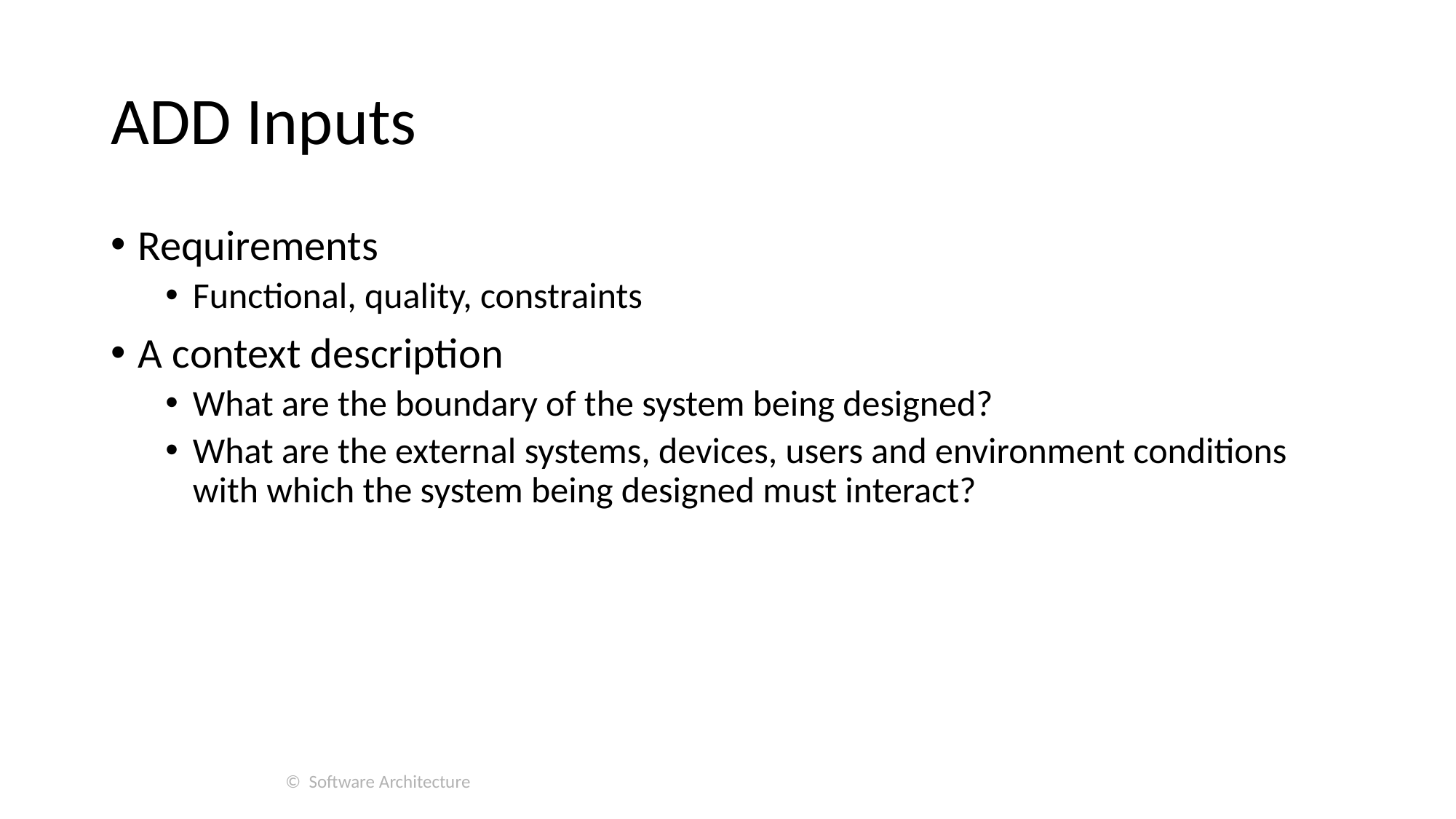

# ADD Inputs
Requirements
Functional, quality, constraints
A context description
What are the boundary of the system being designed?
What are the external systems, devices, users and environment conditions with which the system being designed must interact?
©  Software Architecture